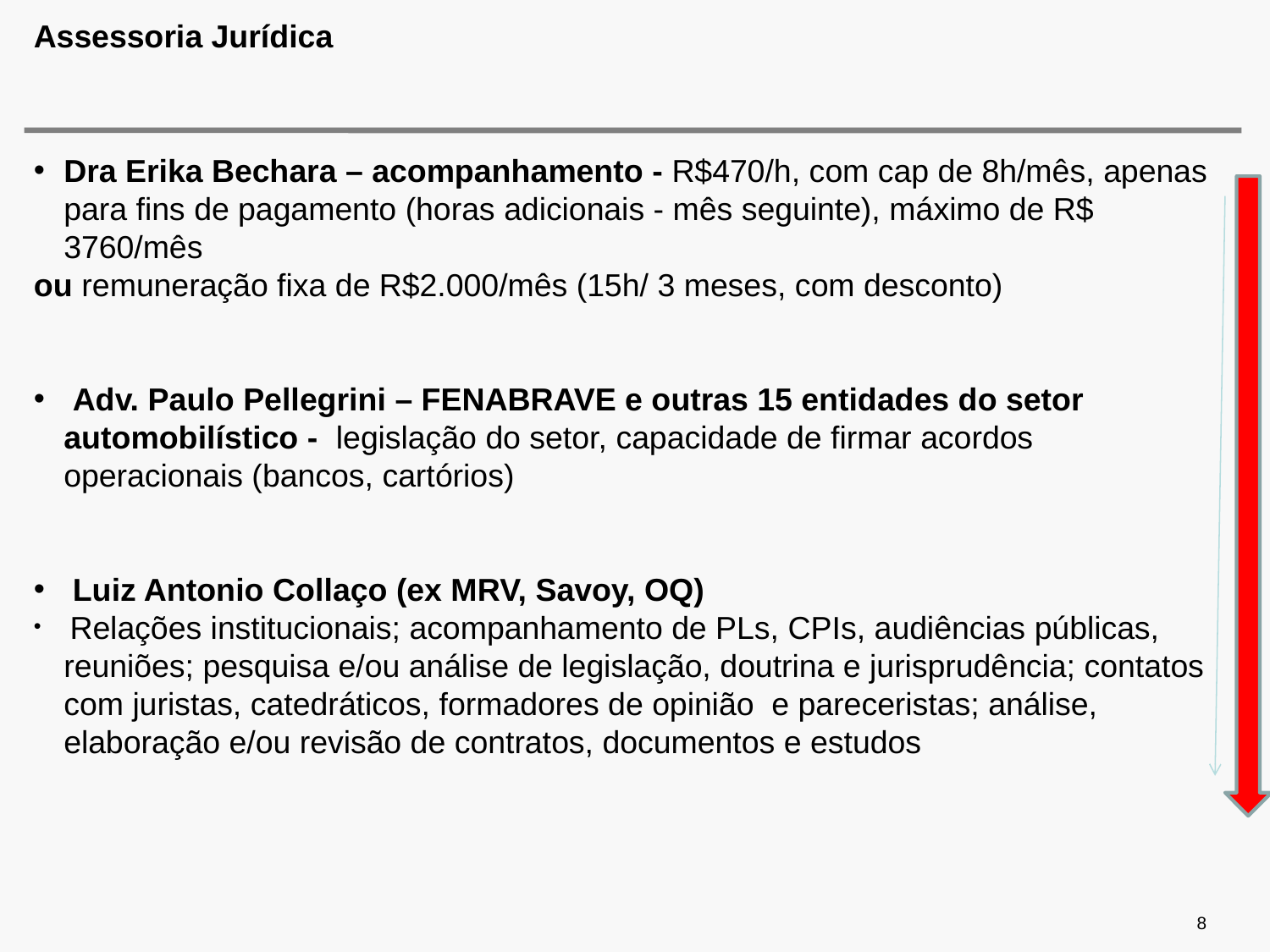

# Assessoria Jurídica

Dra Erika Bechara – acompanhamento - R$470/h, com cap de 8h/mês, apenas para fins de pagamento (horas adicionais - mês seguinte), máximo de R$ 3760/mês
ou remuneração fixa de R$2.000/mês (15h/ 3 meses, com desconto)

 Adv. Paulo Pellegrini – FENABRAVE e outras 15 entidades do setor automobilístico -  legislação do setor, capacidade de firmar acordos operacionais (bancos, cartórios)

 Luiz Antonio Collaço (ex MRV, Savoy, OQ)
 Relações institucionais; acompanhamento de PLs, CPIs, audiências públicas, reuniões; pesquisa e/ou análise de legislação, doutrina e jurisprudência; contatos com juristas, catedráticos, formadores de opinião  e pareceristas; análise, elaboração e/ou revisão de contratos, documentos e estudos

8